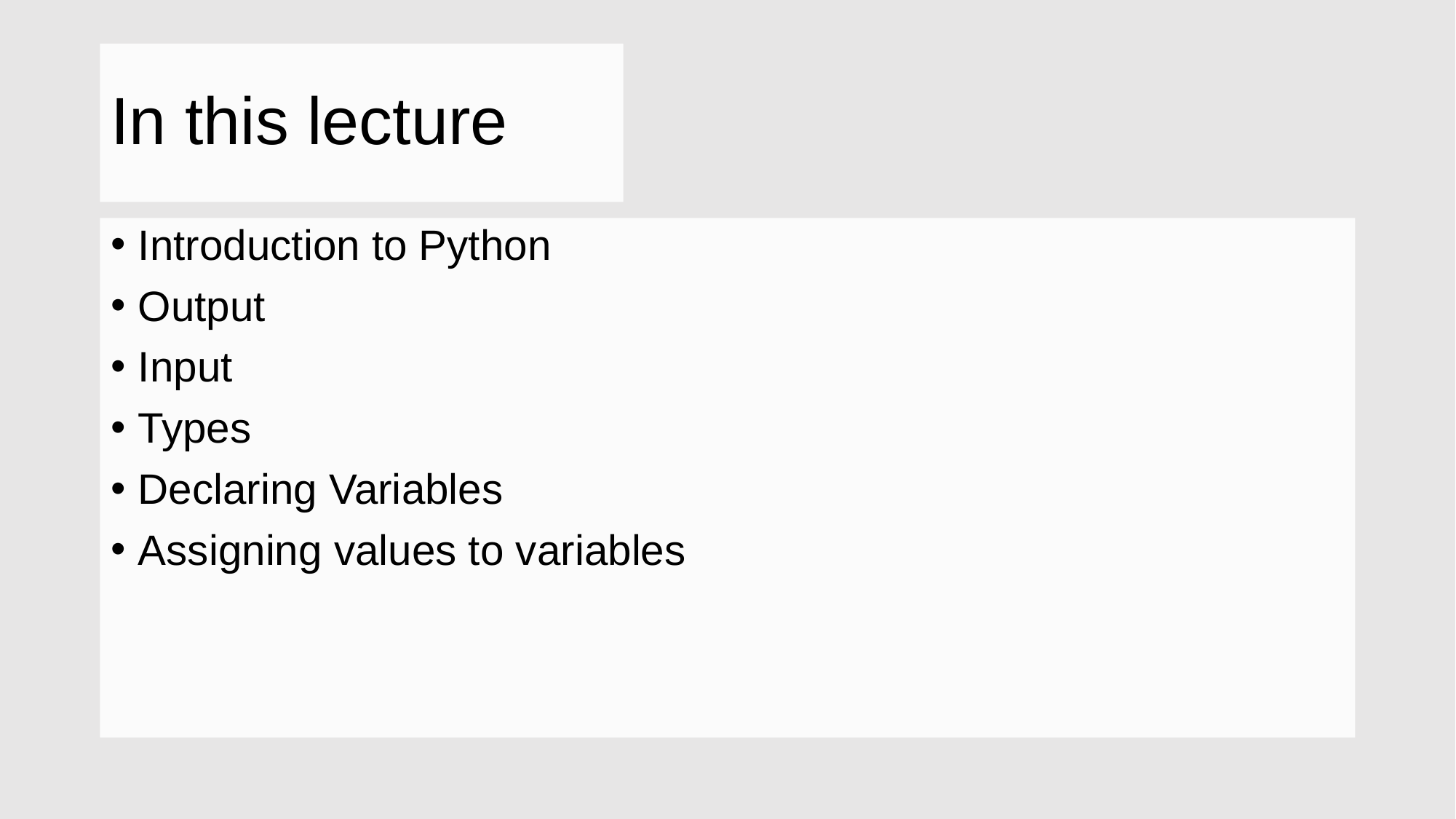

# In this lecture
Introduction to Python
Output
Input
Types
Declaring Variables
Assigning values to variables